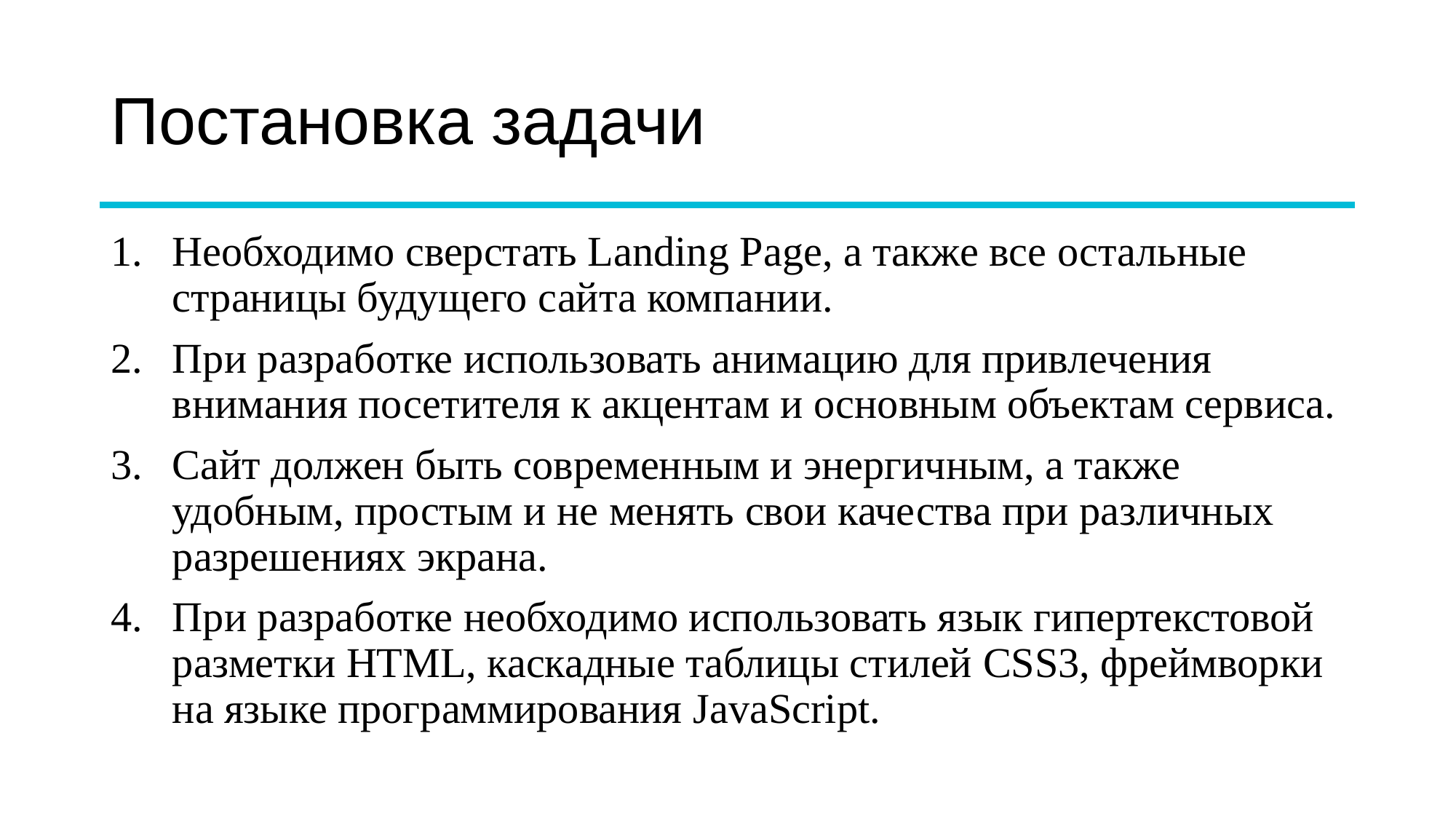

# Постановка задачи
Необходимо сверстать Landing Page, а также все остальные страницы будущего сайта компании.
При разработке использовать анимацию для привлечения внимания посетителя к акцентам и основным объектам сервиса.
Сайт должен быть современным и энергичным, а также удобным, простым и не менять свои качества при различных разрешениях экрана.
При разработке необходимо использовать язык гипертекстовой разметки HTML, каскадные таблицы стилей CSS3, фреймворки на языке программирования JavaScript.